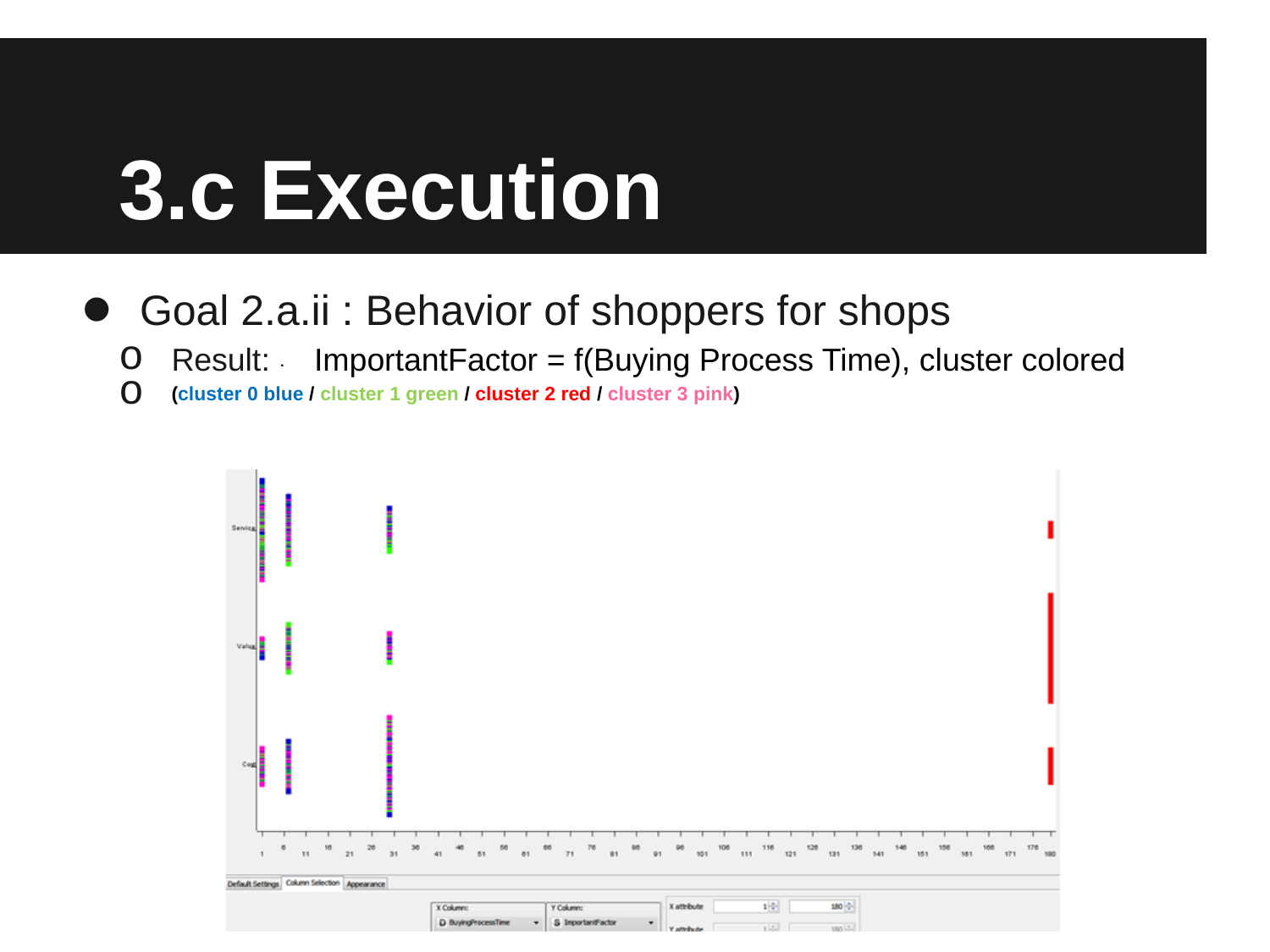

# 3.c Execution
Goal 2.a.ii : Behavior of shoppers for shops
Result: ·         ImportantFactor = f(Buying Process Time), cluster colored
(cluster 0 blue / cluster 1 green / cluster 2 red / cluster 3 pink)